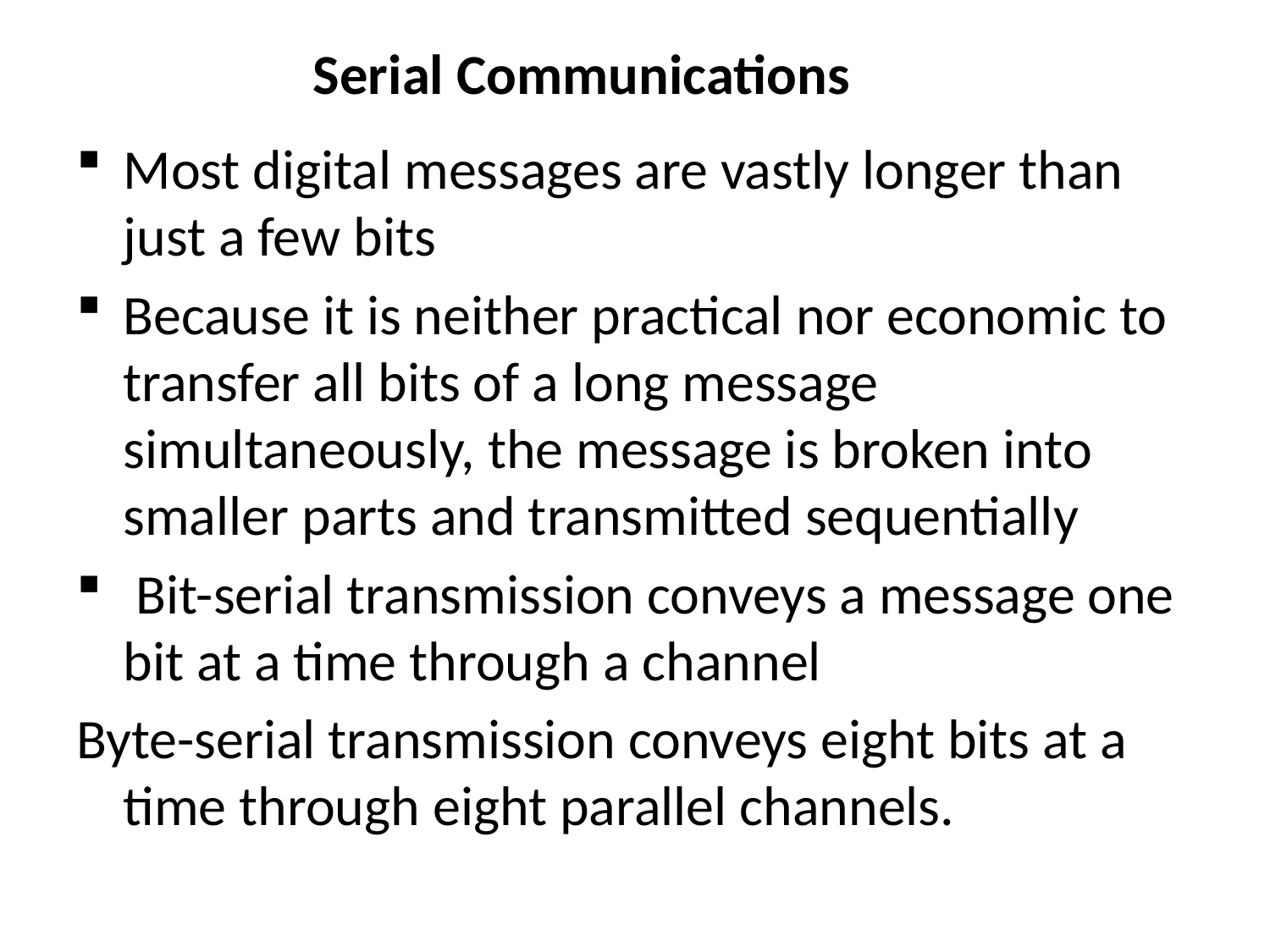

# Serial Communications
Most digital messages are vastly longer than just a few bits
Because it is neither practical nor economic to transfer all bits of a long message simultaneously, the message is broken into smaller parts and transmitted sequentially
 Bit-serial transmission conveys a message one bit at a time through a channel
Byte-serial transmission conveys eight bits at a time through eight parallel channels.